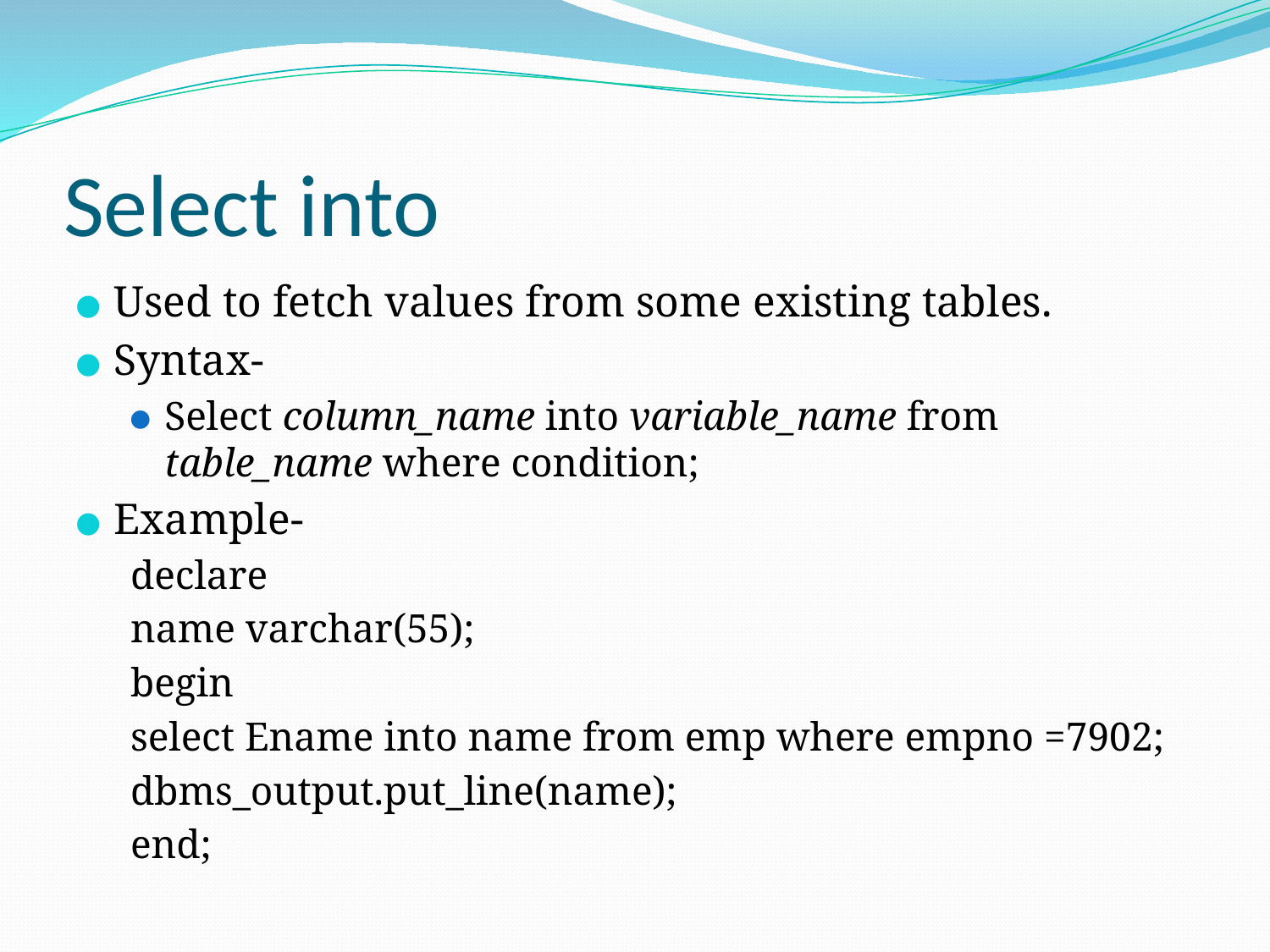

# Select into
Used to fetch values from some existing tables.
Syntax-
Select column_name into variable_name from table_name where condition;
Example-
declare
name varchar(55);
begin
select Ename into name from emp where empno =7902;
dbms_output.put_line(name);
end;